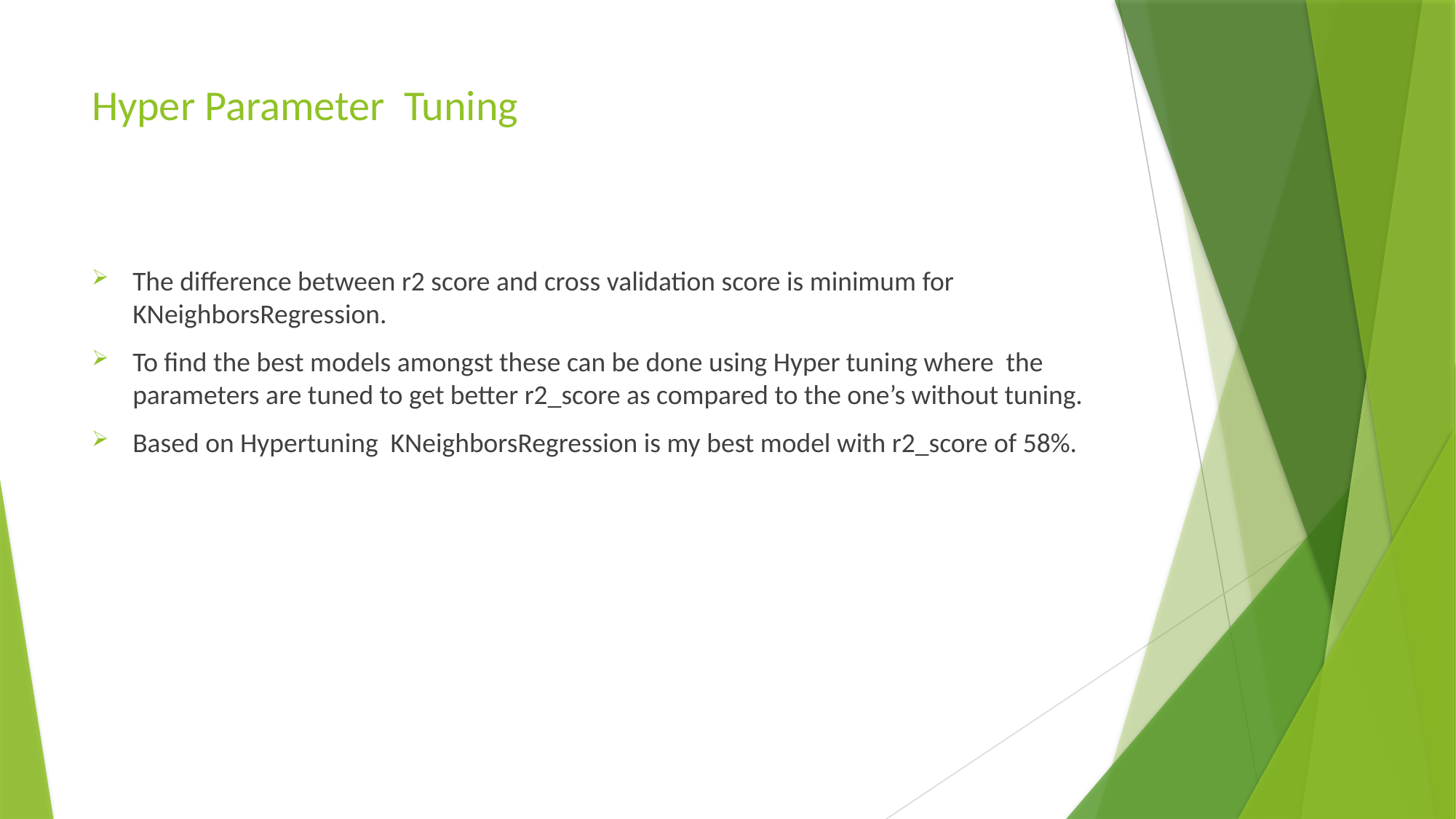

# Hyper Parameter  Tuning
The difference between r2 score and cross validation score is minimum for KNeighborsRegression.
To find the best models amongst these can be done using Hyper tuning where  the parameters are tuned to get better r2_score as compared to the one’s without tuning.
Based on Hypertuning  KNeighborsRegression is my best model with r2_score of 58%.